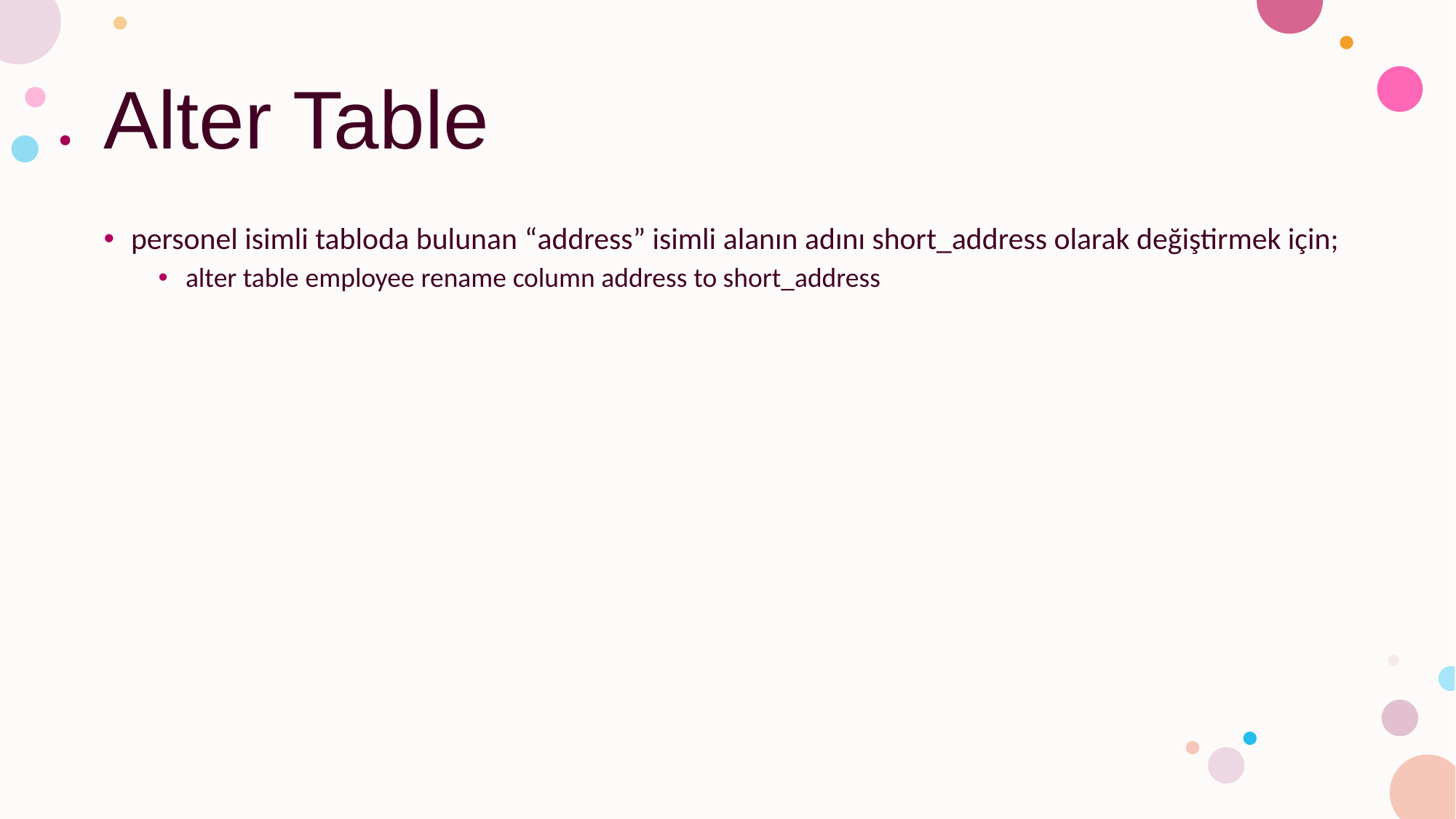

# Alter Table
personel isimli tabloda bulunan “address” isimli alanın adını short_address olarak değiştirmek için;
alter table employee rename column address to short_address